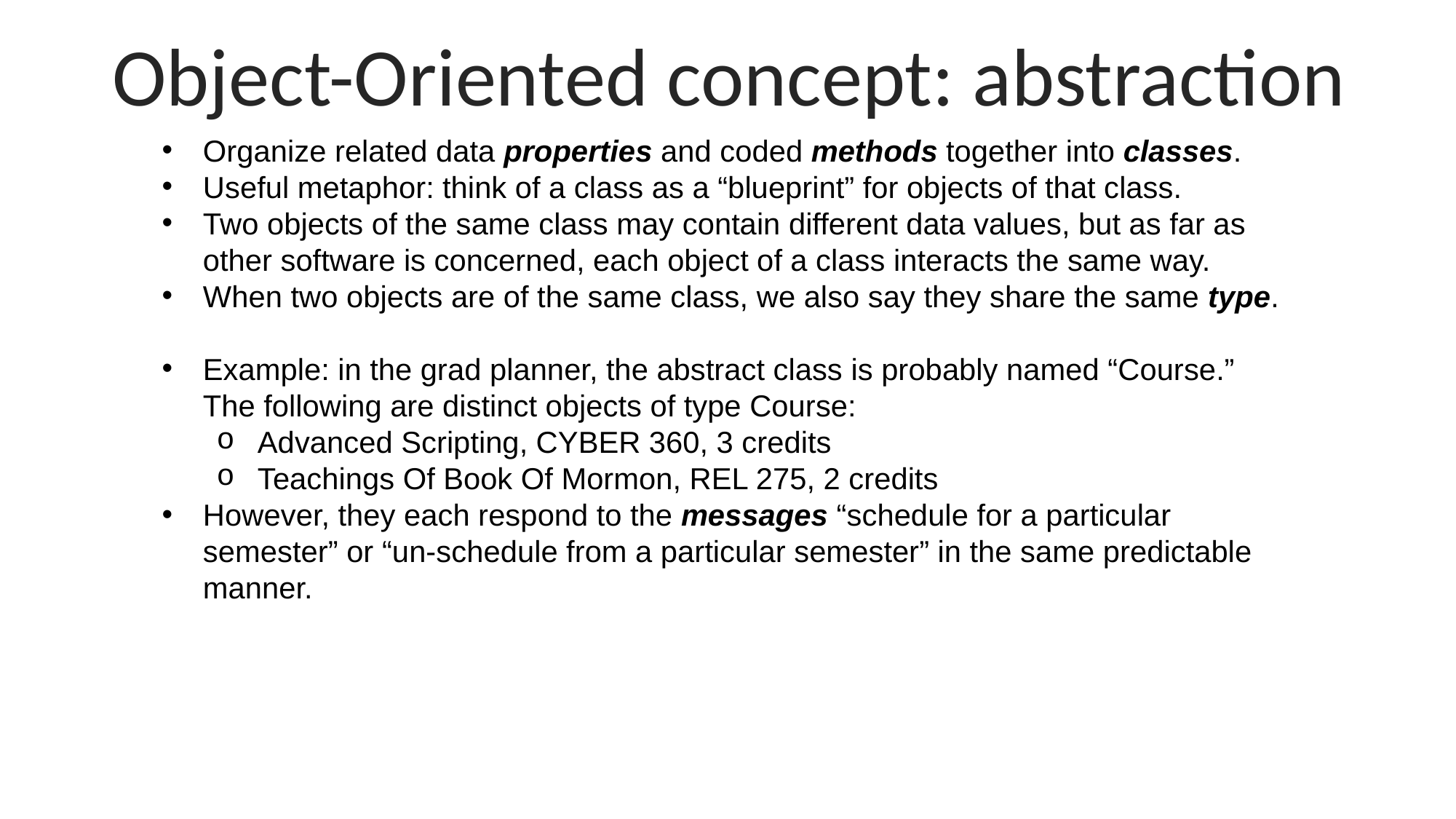

Object-Oriented concept: abstraction
Organize related data properties and coded methods together into classes.
Useful metaphor: think of a class as a “blueprint” for objects of that class.
Two objects of the same class may contain different data values, but as far as other software is concerned, each object of a class interacts the same way.
When two objects are of the same class, we also say they share the same type.

Example: in the grad planner, the abstract class is probably named “Course.” The following are distinct objects of type Course:
Advanced Scripting, CYBER 360, 3 credits
Teachings Of Book Of Mormon, REL 275, 2 credits
However, they each respond to the messages “schedule for a particular semester” or “un-schedule from a particular semester” in the same predictable manner.